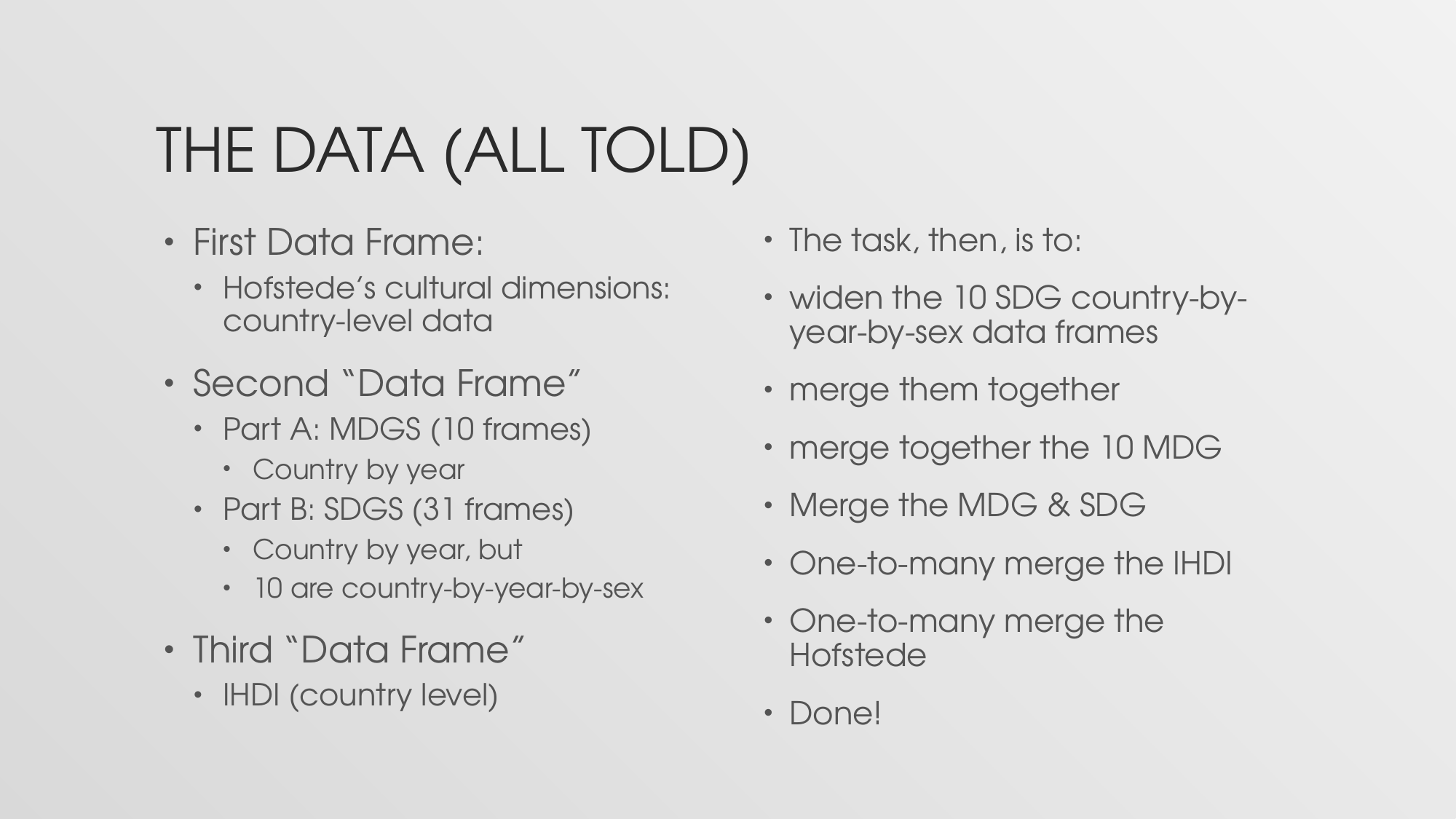

# The Data (all told)
First Data Frame:
Hofstede’s cultural dimensions: country-level data
Second “Data Frame”
Part A: MDGS (10 frames)
Country by year
Part B: SDGS (31 frames)
Country by year, but
10 are country-by-year-by-sex
Third “Data Frame”
IHDI (country level)
The task, then, is to:
widen the 10 SDG country-by-year-by-sex data frames
merge them together
merge together the 10 MDG
Merge the MDG & SDG
One-to-many merge the IHDI
One-to-many merge the Hofstede
Done!